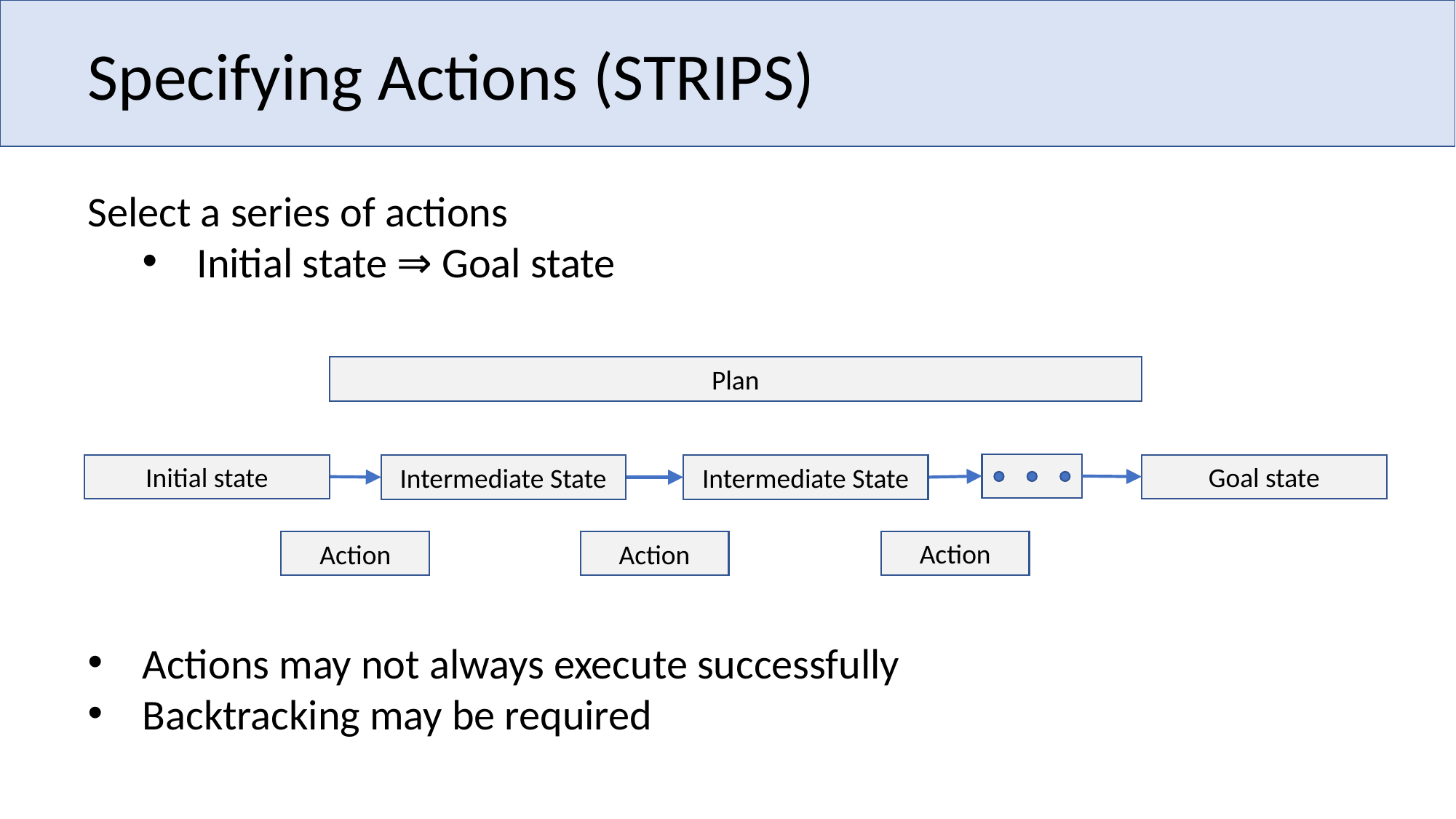

# Specifying Actions (STRIPS)

Select a series of actions
Initial state ⇒ Goal state

Plan

Initial state
Goal state
Intermediate State
Intermediate State
Action
Action
Action
Actions may not always execute successfully
Backtracking may be required